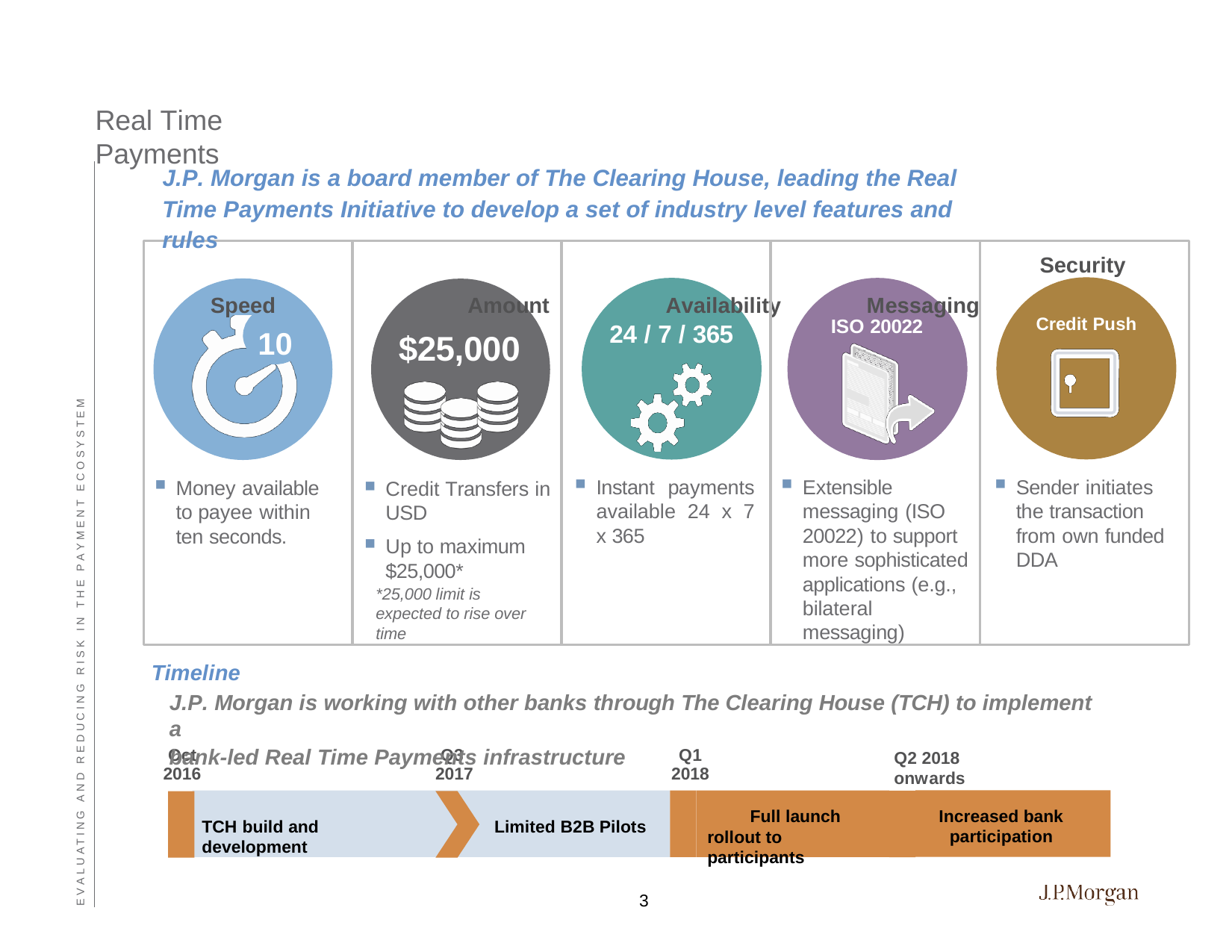

Real Time Payments
J.P. Morgan is a board member of The Clearing House, leading the Real Time Payments Initiative to develop a set of industry level features and rules

Speed	Amount	Availability	Messaging

Security

Credit Push
ISO 20022

24 / 7 / 365
10

$25,000

E V A L U A T I N G   A N D   R E D U C I N G   R I S K   I N   T H E   P A Y M E N T   E C O S Y S T E M

Instant  payments available 24 x 7 x 365
Extensible messaging (ISO 20022) to support more sophisticated applications (e.g., bilateral messaging)
Sender initiates the transaction from own funded DDA
Money available to payee within ten seconds.
Credit Transfers in
USD
Up to maximum
$25,000*
*25,000 limit is expected to rise over time
Timeline
J.P. Morgan is working with other banks through The Clearing House (TCH) to implement a
bank-led Real Time Payments infrastructure
Oct 2016
Q3 2017
Q1 2018
Q2 2018
onwards

Full launch rollout to participants
Increased bank participation
TCH build and development
Limited B2B Pilots
3